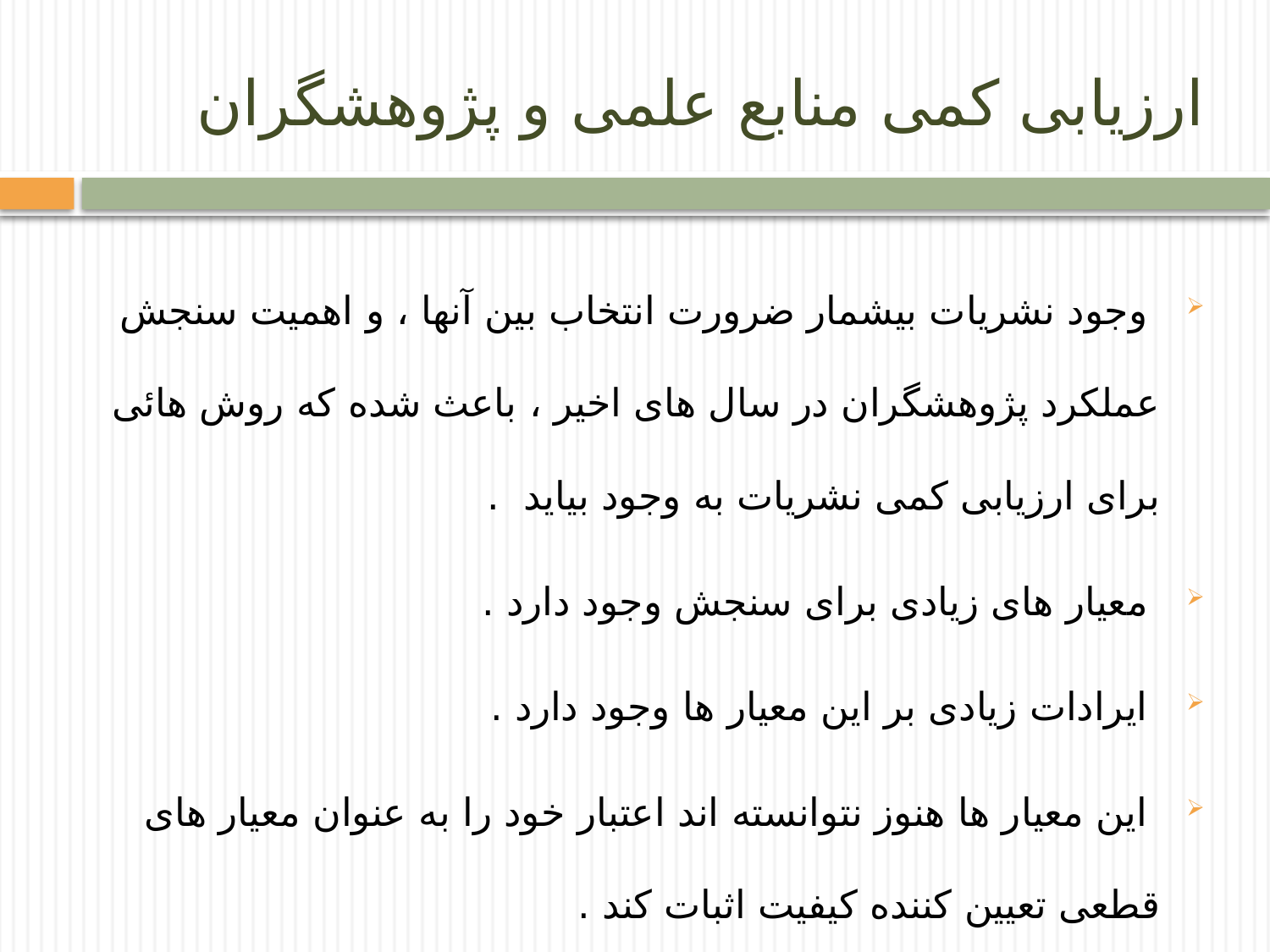

# ارزیابی کمی منابع علمی و پژوهشگران
 وجود نشریات بیشمار ضرورت انتخاب بین آنها ، و اهمیت سنجش عملکرد پژوهشگران در سال های اخیر ، باعث شده که روش هائی برای ارزیابی کمی نشریات به وجود بیاید  .
 معیار های زیادی برای سنجش وجود دارد .
 ایرادات زیادی بر این معیار ها وجود دارد .
 این معیار ها هنوز نتوانسته اند اعتبار خود را به عنوان معیار های قطعی تعیین کننده کیفیت اثبات کند .